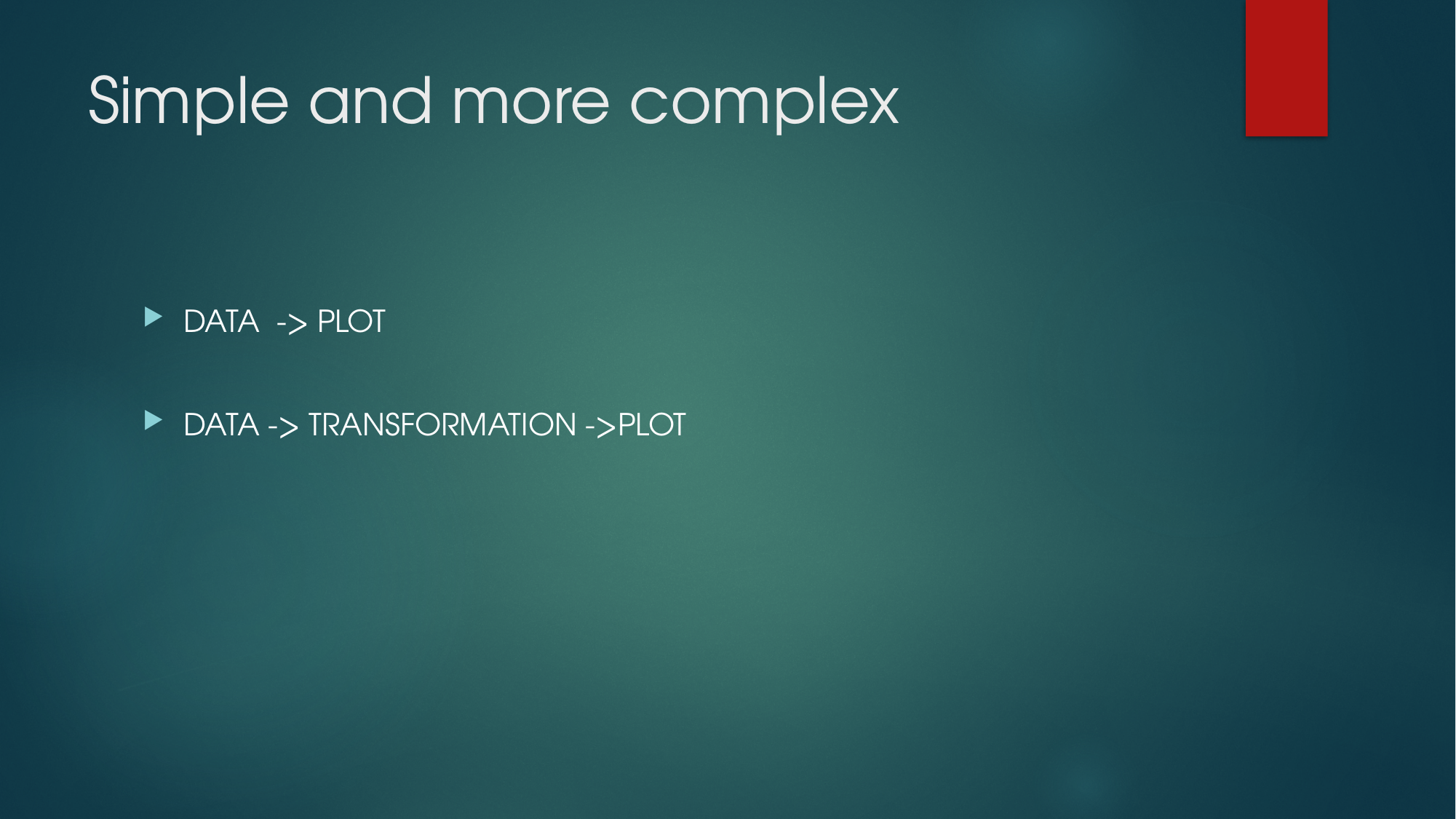

# Simple and more complex

DATA  -> PLOT

DATA -> TRANSFORMATION ->PLOT